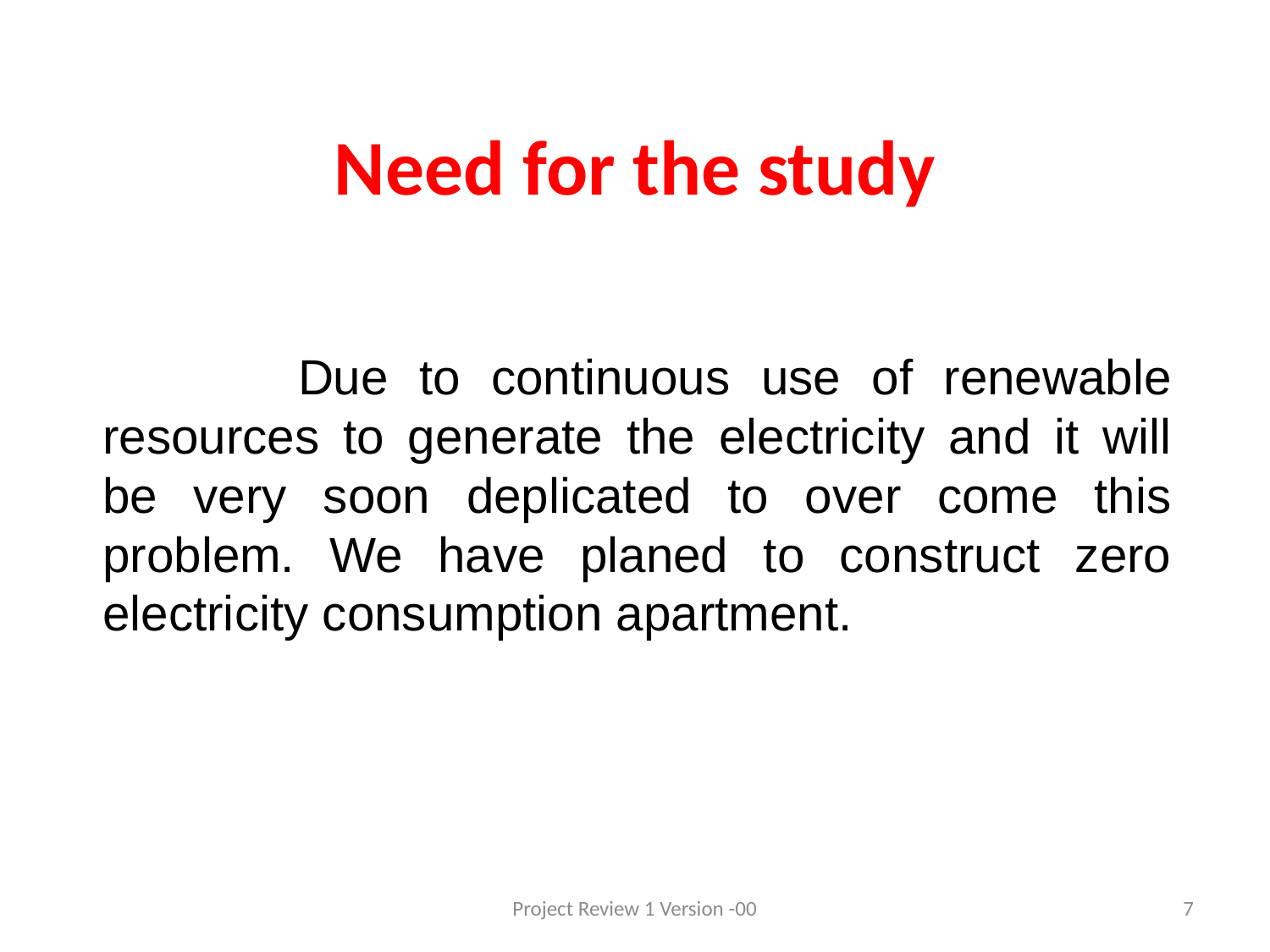

# Need for the study

    	Due to continuous use of renewable resources to generate the electricity and it will be very soon deplicated to over come this problem. We have planed to construct zero electricity consumption apartment.
Project Review 1 Version -00
7